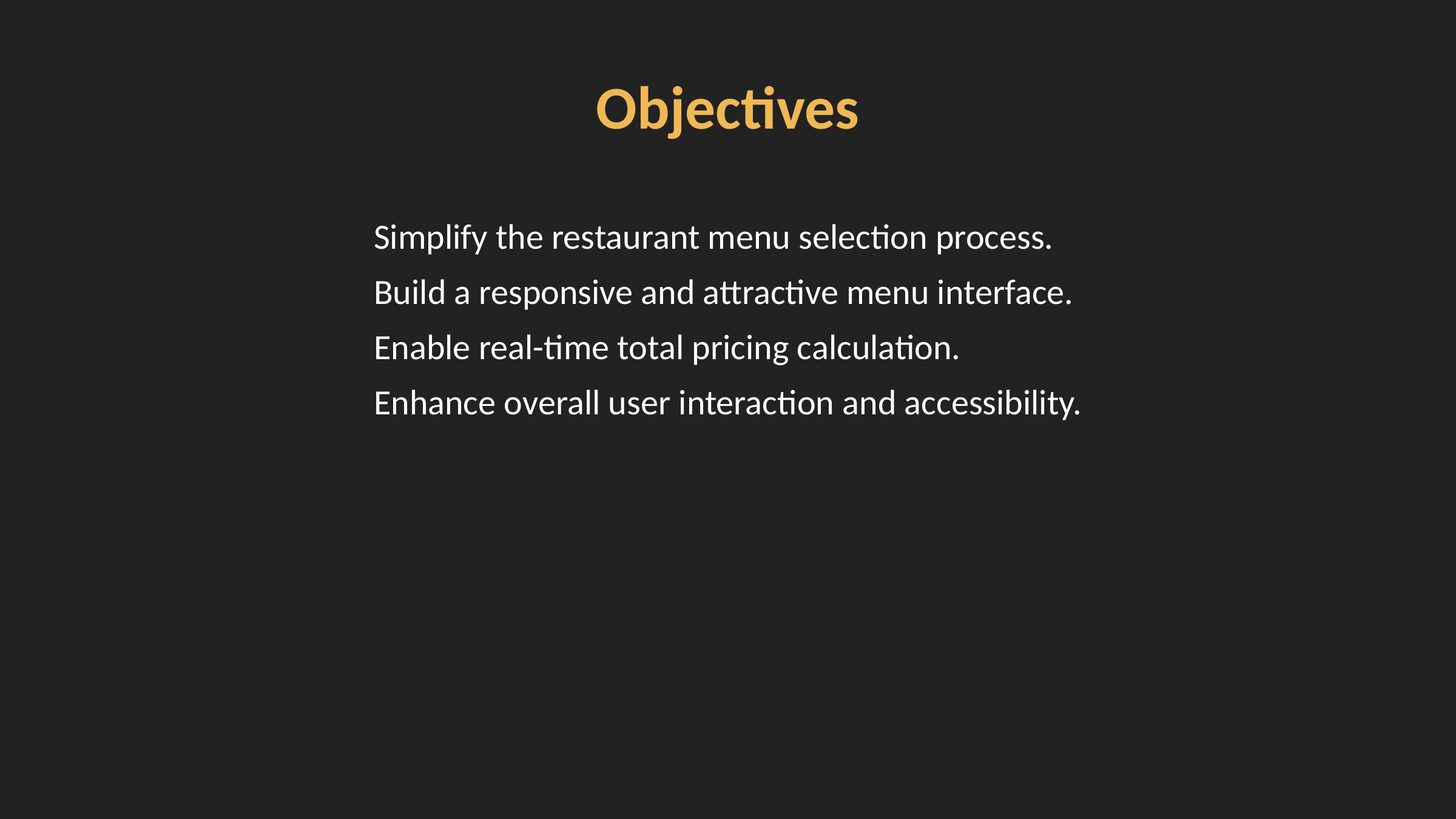

Objectives

Simplify the restaurant menu selection process.
Build a responsive and attractive menu interface.
Enable real-time total pricing calculation.
Enhance overall user interaction and accessibility.